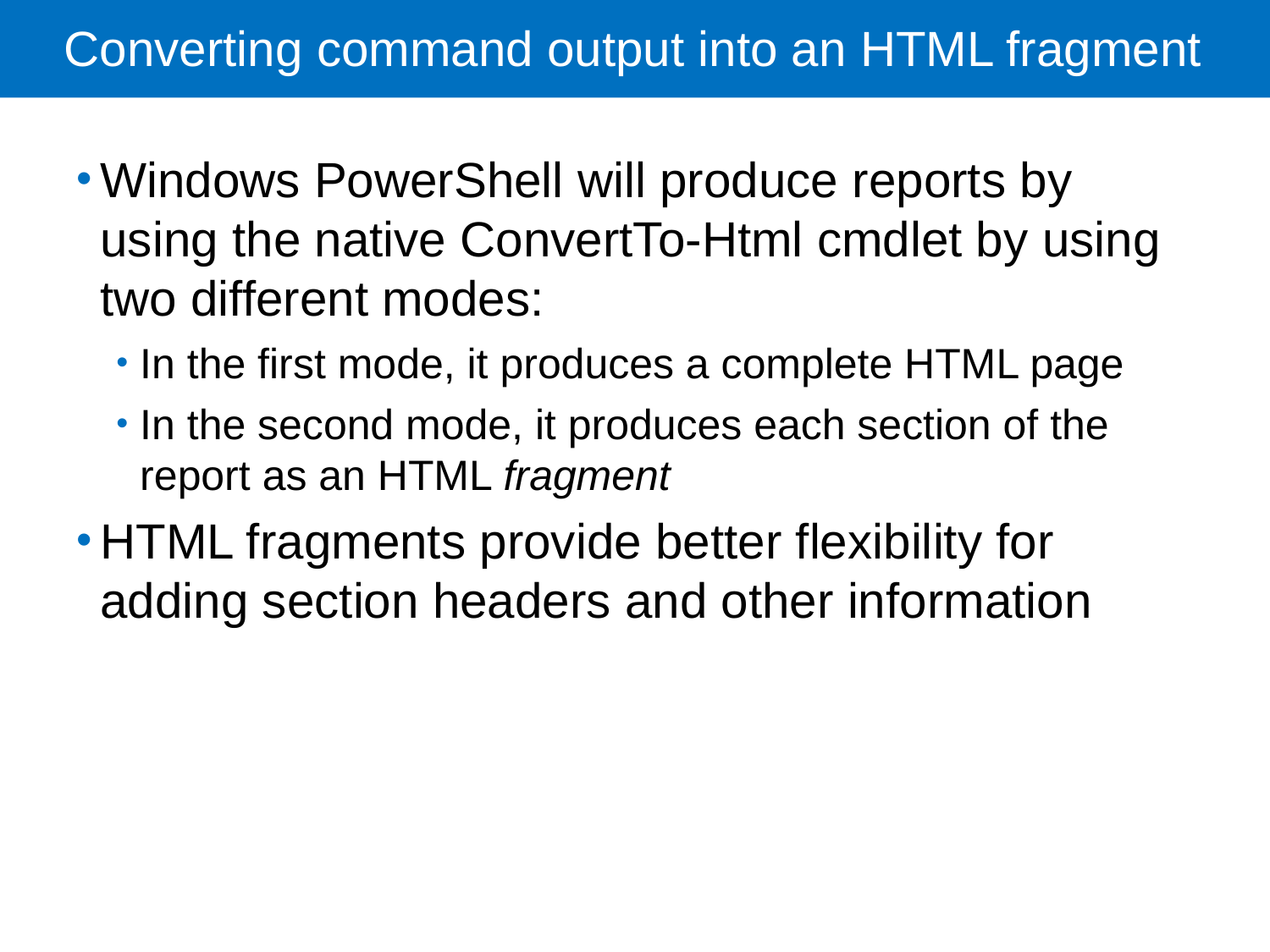

# Converting command output into an HTML fragment
Windows PowerShell will produce reports by using the native ConvertTo-Html cmdlet by using two different modes:
In the first mode, it produces a complete HTML page
In the second mode, it produces each section of the report as an HTML fragment
HTML fragments provide better flexibility for adding section headers and other information